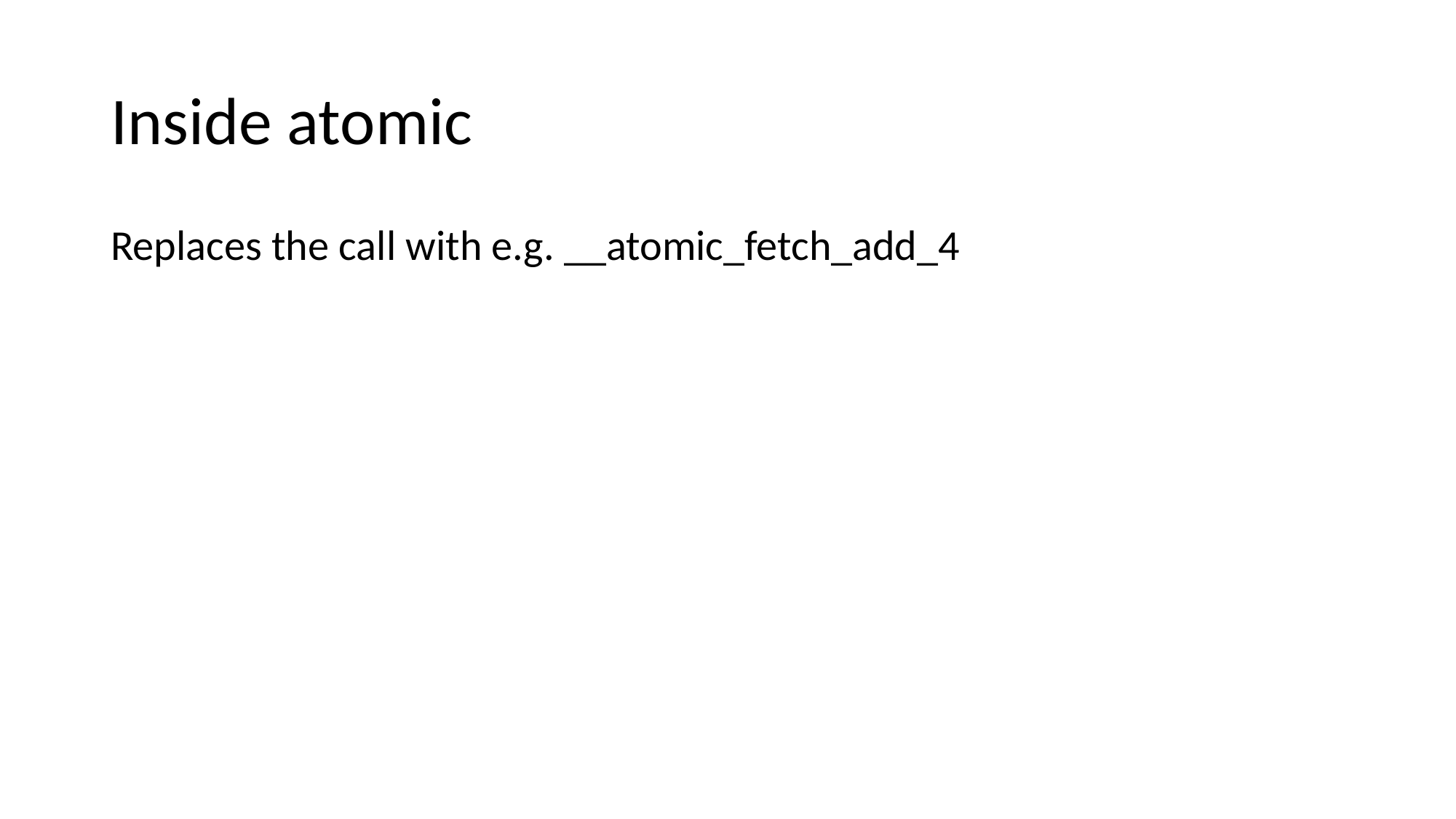

# Inside atomic
Replaces the call with e.g. __atomic_fetch_add_4